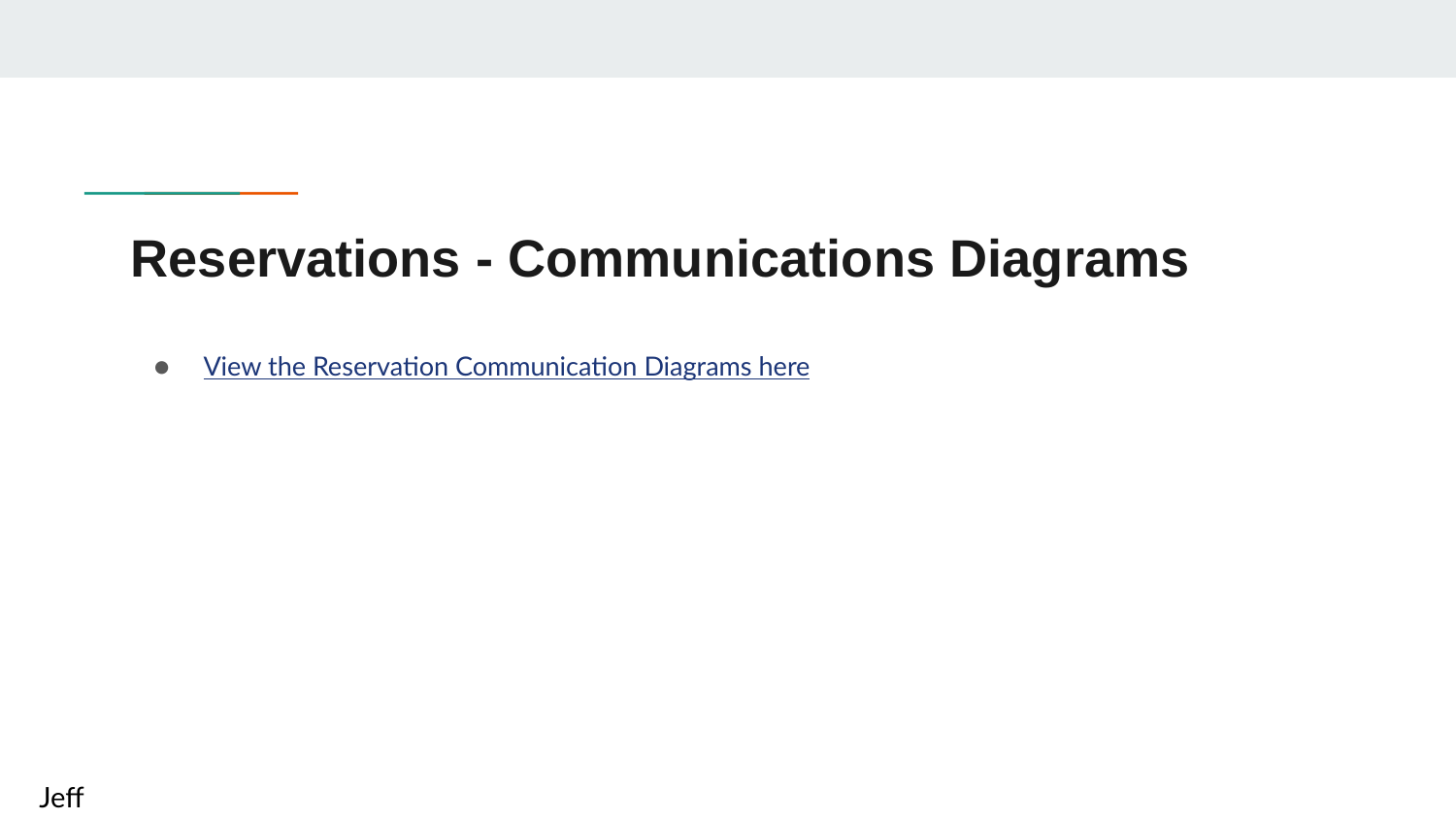

# Reservations - Communications Diagrams
View the Reservation Communication Diagrams here
Jeff